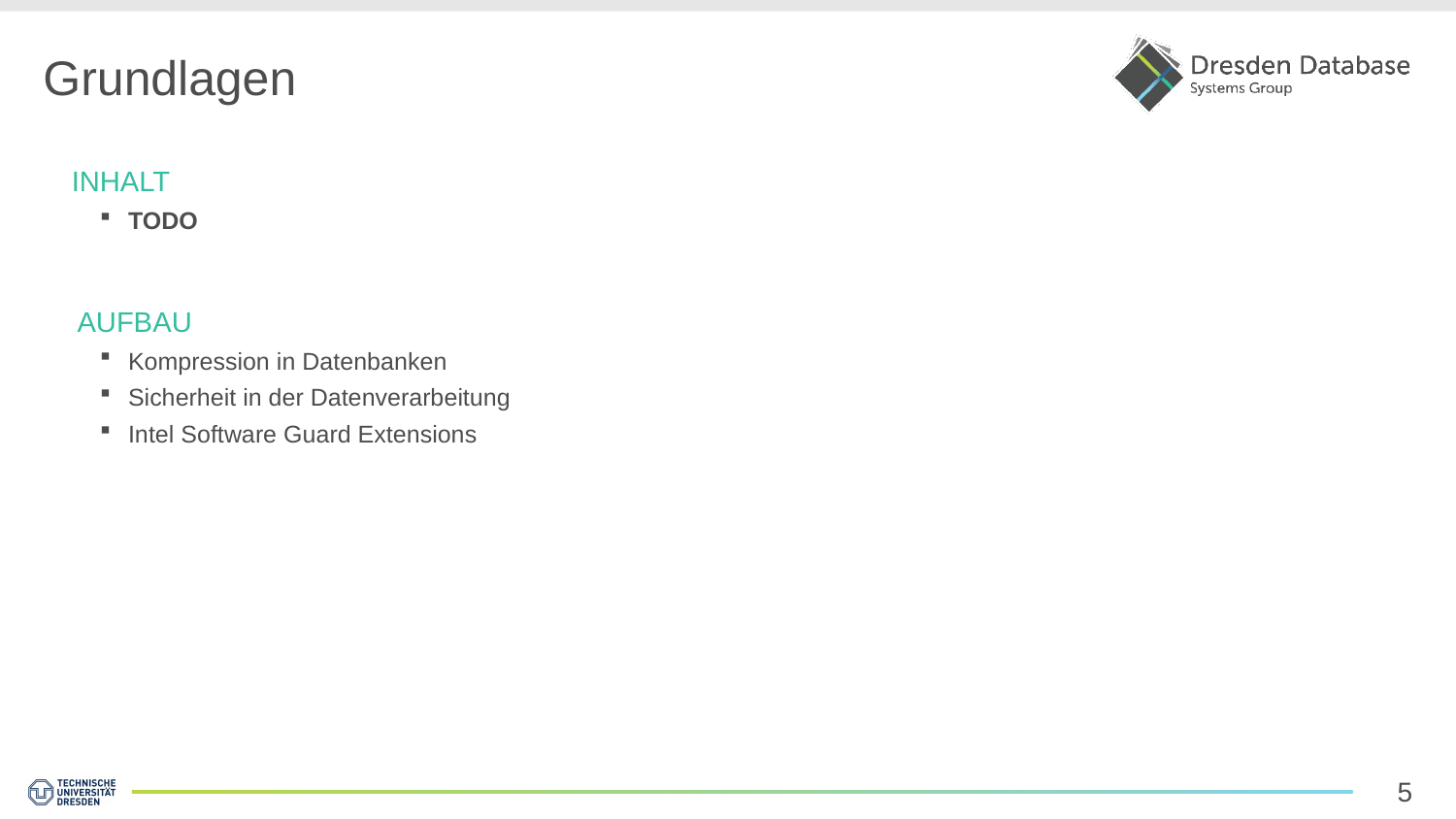

# Grundlagen
Inhalt
TODO

Aufbau
Kompression in Datenbanken
Sicherheit in der Datenverarbeitung
Intel Software Guard Extensions